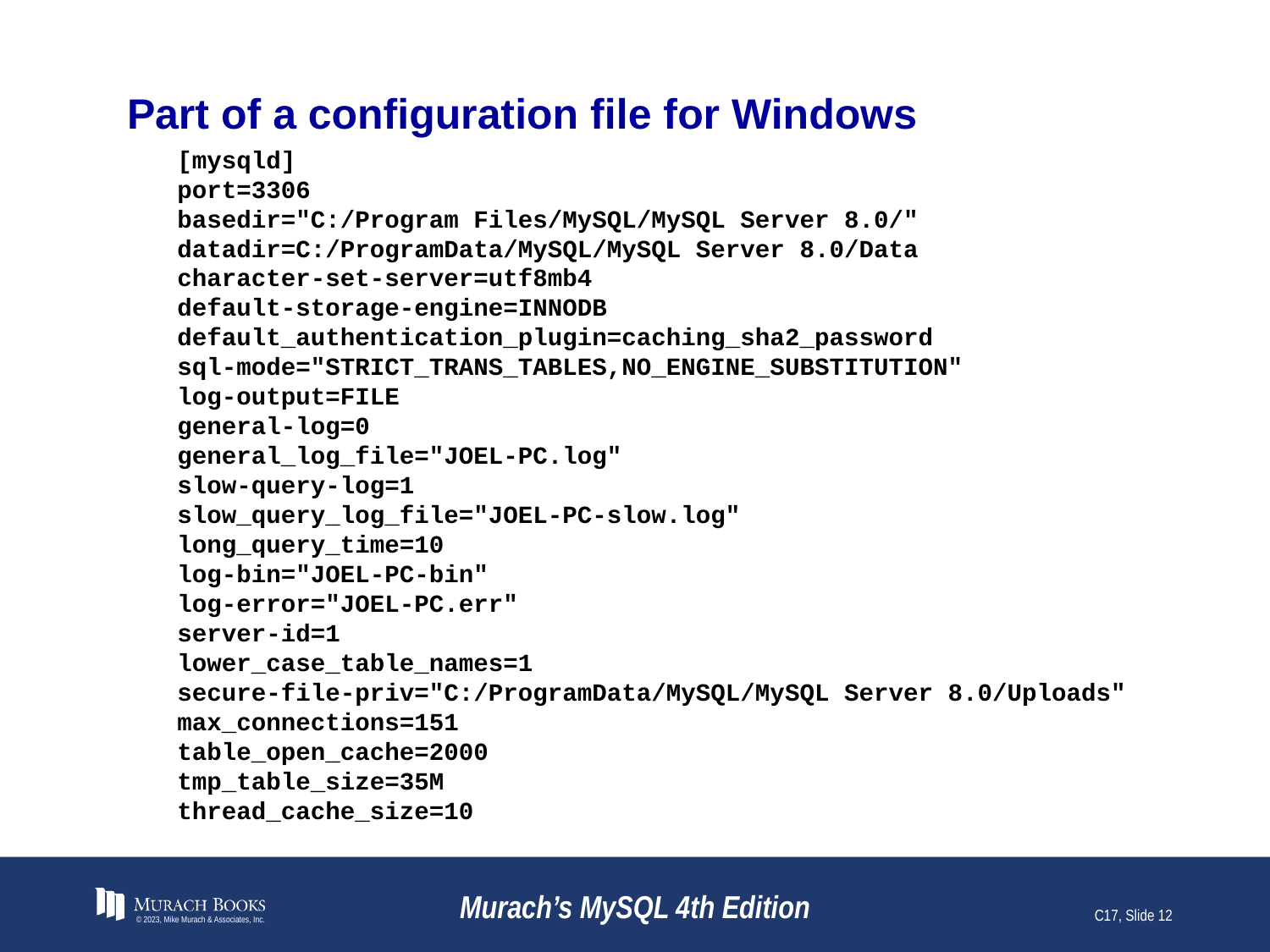

# Part of a configuration file for Windows
[mysqld]
port=3306
basedir="C:/Program Files/MySQL/MySQL Server 8.0/"
datadir=C:/ProgramData/MySQL/MySQL Server 8.0/Data
character-set-server=utf8mb4
default-storage-engine=INNODB
default_authentication_plugin=caching_sha2_password
sql-mode="STRICT_TRANS_TABLES,NO_ENGINE_SUBSTITUTION"
log-output=FILE
general-log=0
general_log_file="JOEL-PC.log"
slow-query-log=1
slow_query_log_file="JOEL-PC-slow.log"
long_query_time=10
log-bin="JOEL-PC-bin"
log-error="JOEL-PC.err"
server-id=1
lower_case_table_names=1
secure-file-priv="C:/ProgramData/MySQL/MySQL Server 8.0/Uploads"
max_connections=151
table_open_cache=2000
tmp_table_size=35M
thread_cache_size=10

© 2023, Mike Murach & Associates, Inc.
Murach’s MySQL 4th Edition

C17, Slide 12